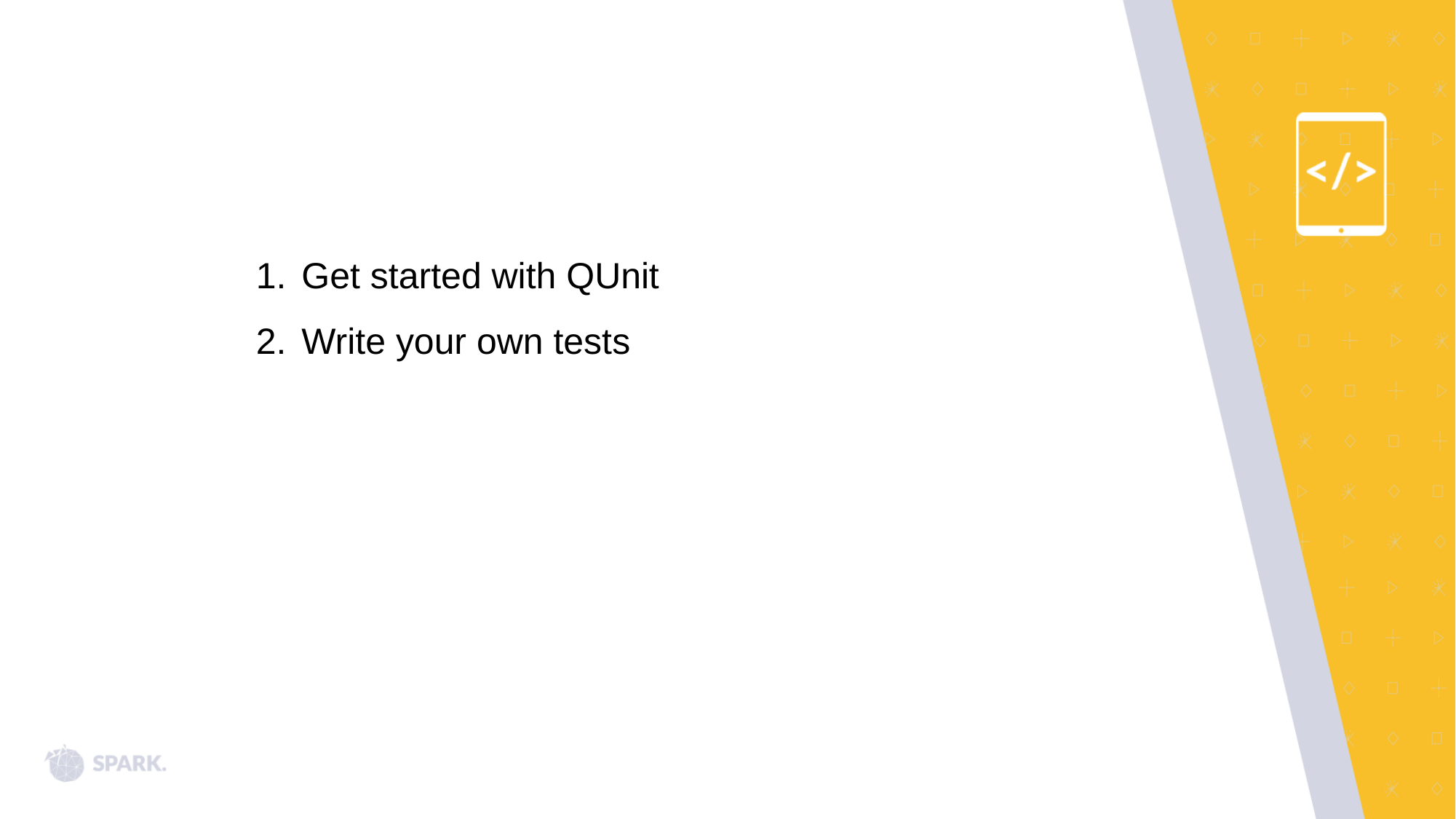

Get started with QUnit
Write your own tests